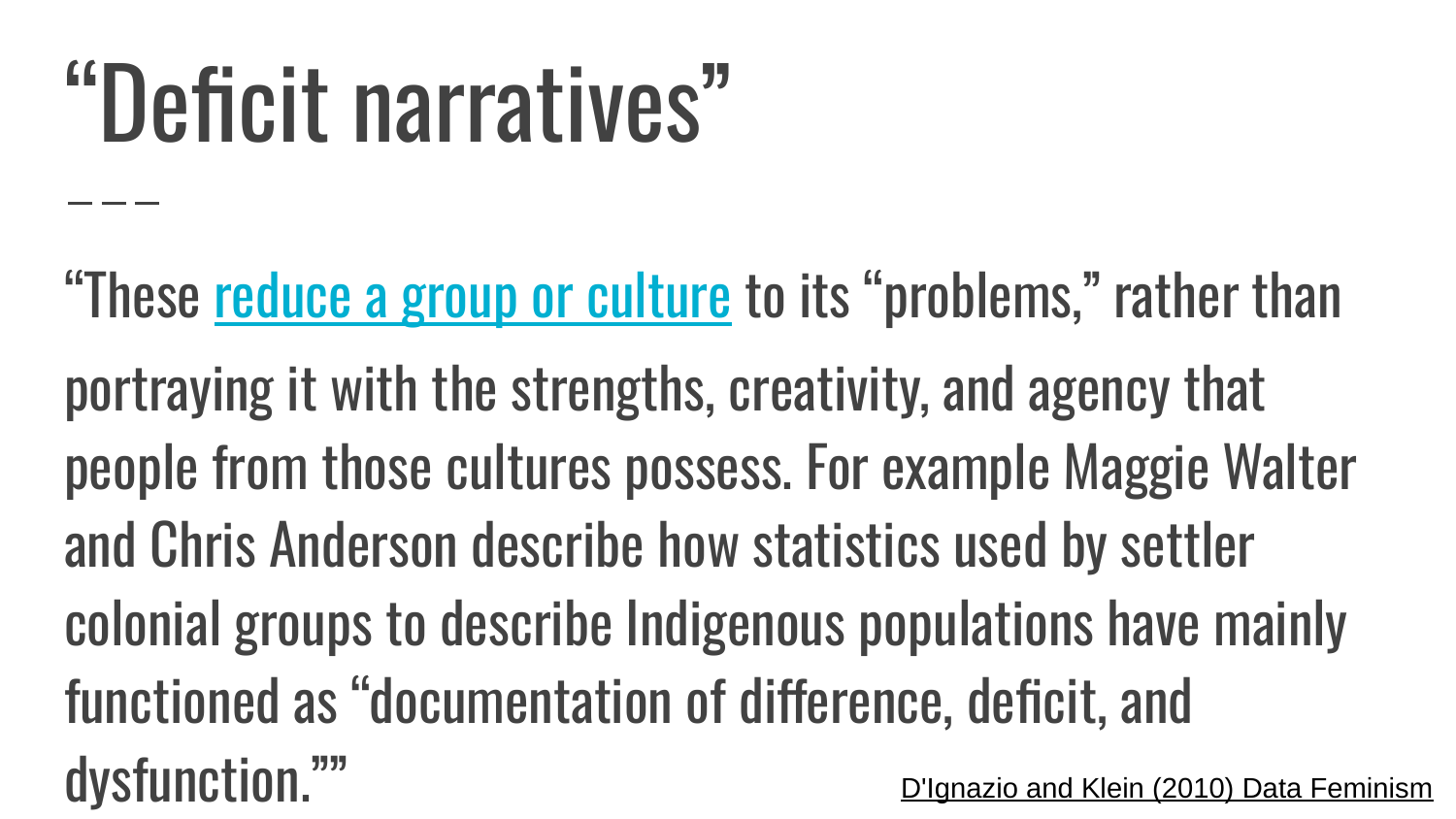

# “Deficit narratives”
“These reduce a group or culture to its “problems,” rather than portraying it with the strengths, creativity, and agency that people from those cultures possess. For example Maggie Walter and Chris Anderson describe how statistics used by settler colonial groups to describe Indigenous populations have mainly functioned as “documentation of difference, deficit, and dysfunction.””
D'Ignazio and Klein (2010) Data Feminism